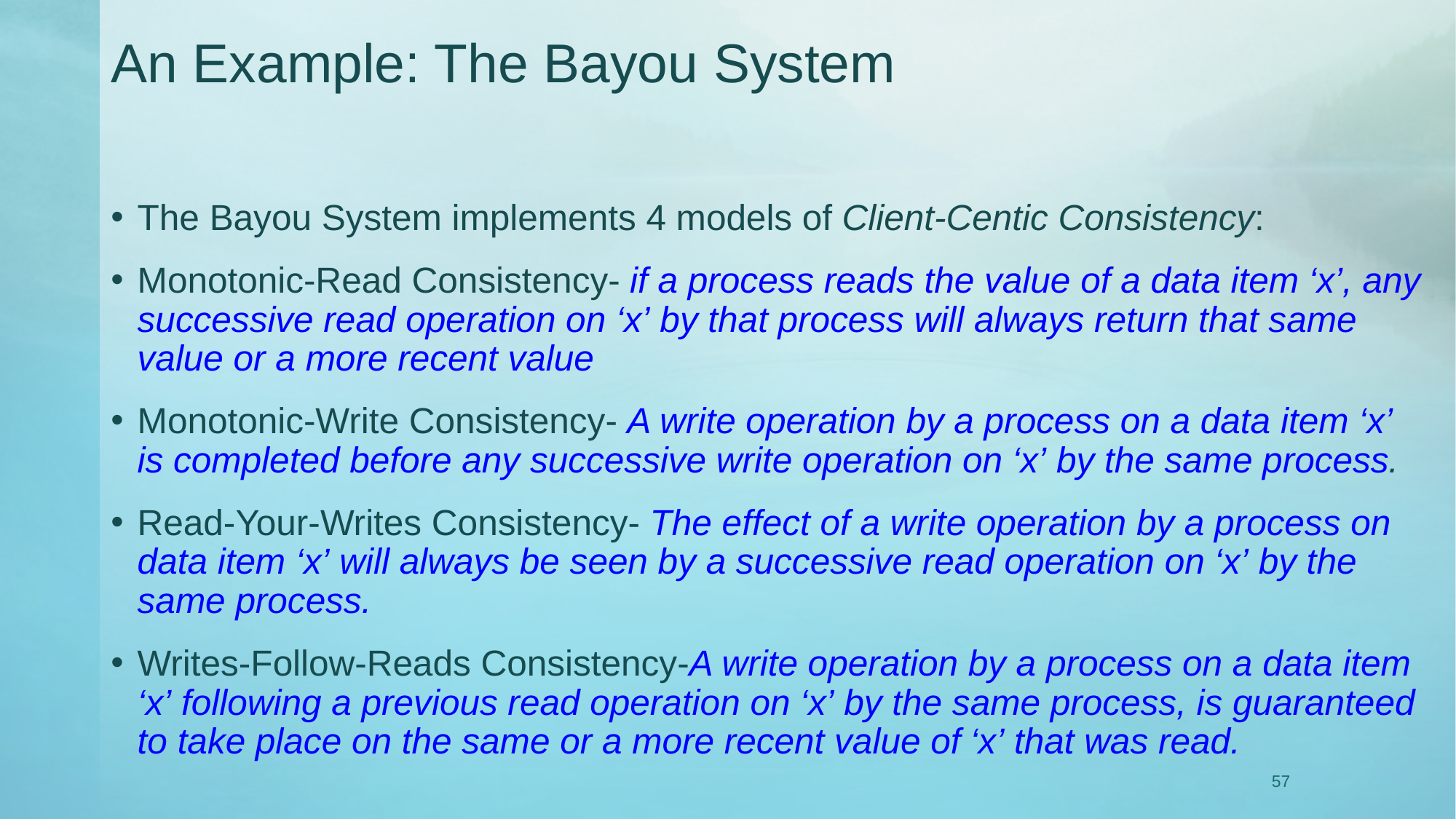

# An Example: The Bayou System

The Bayou System implements 4 models of Client-Centic Consistency:
Monotonic-Read Consistency- if a process reads the value of a data item ‘x’, any successive read operation on ‘x’ by that process will always return that same value or a more recent value
Monotonic-Write Consistency- A write operation by a process on a data item ‘x’ is completed before any successive write operation on ‘x’ by the same process.
Read-Your-Writes Consistency- The effect of a write operation by a process on data item ‘x’ will always be seen by a successive read operation on ‘x’ by the same process.
Writes-Follow-Reads Consistency-A write operation by a process on a data item ‘x’ following a previous read operation on ‘x’ by the same process, is guaranteed to take place on the same or a more recent value of ‘x’ that was read.

57